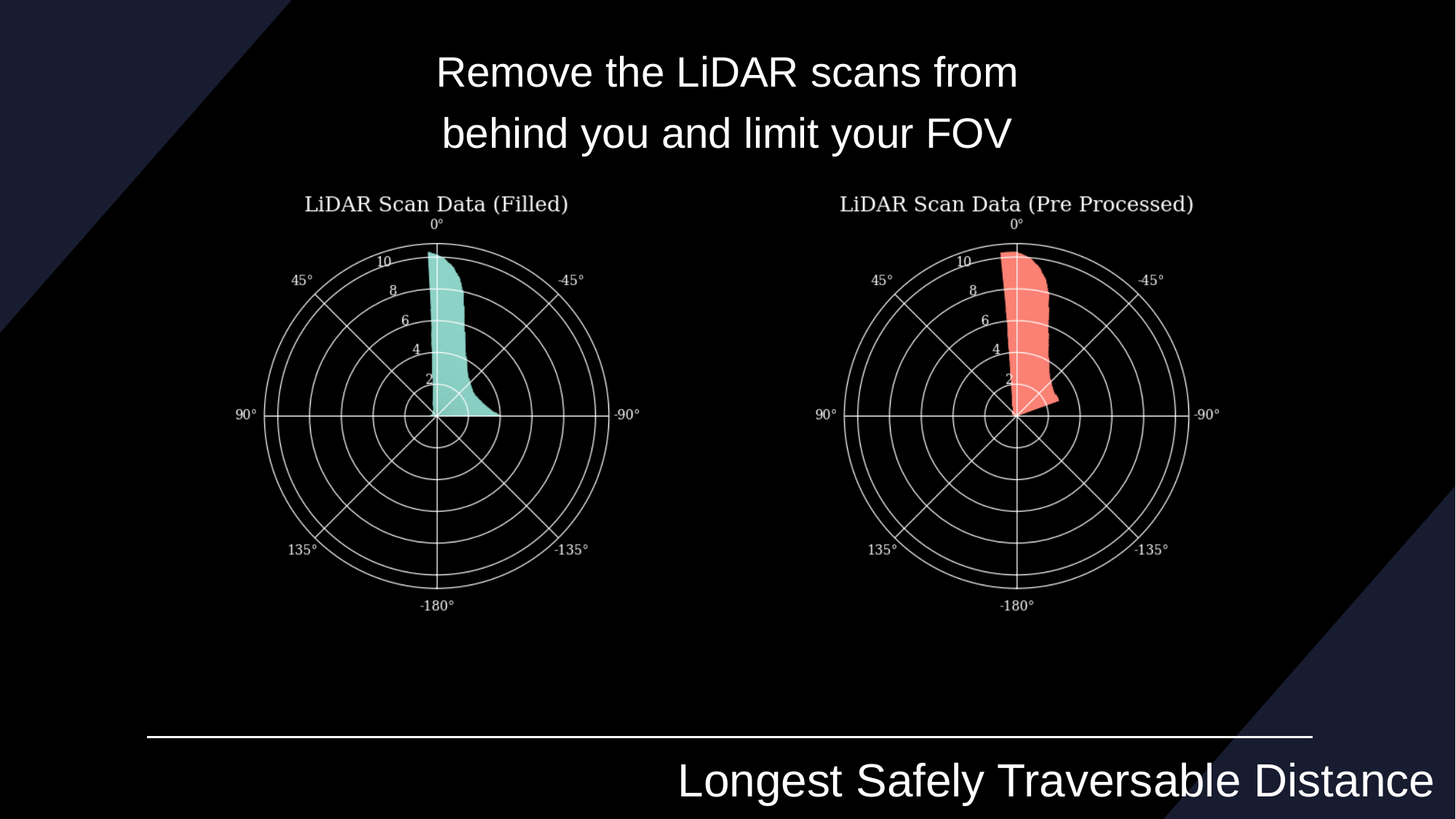

Remove the LiDAR scans from behind you and limit your FOV

# Longest Safely Traversable Distance